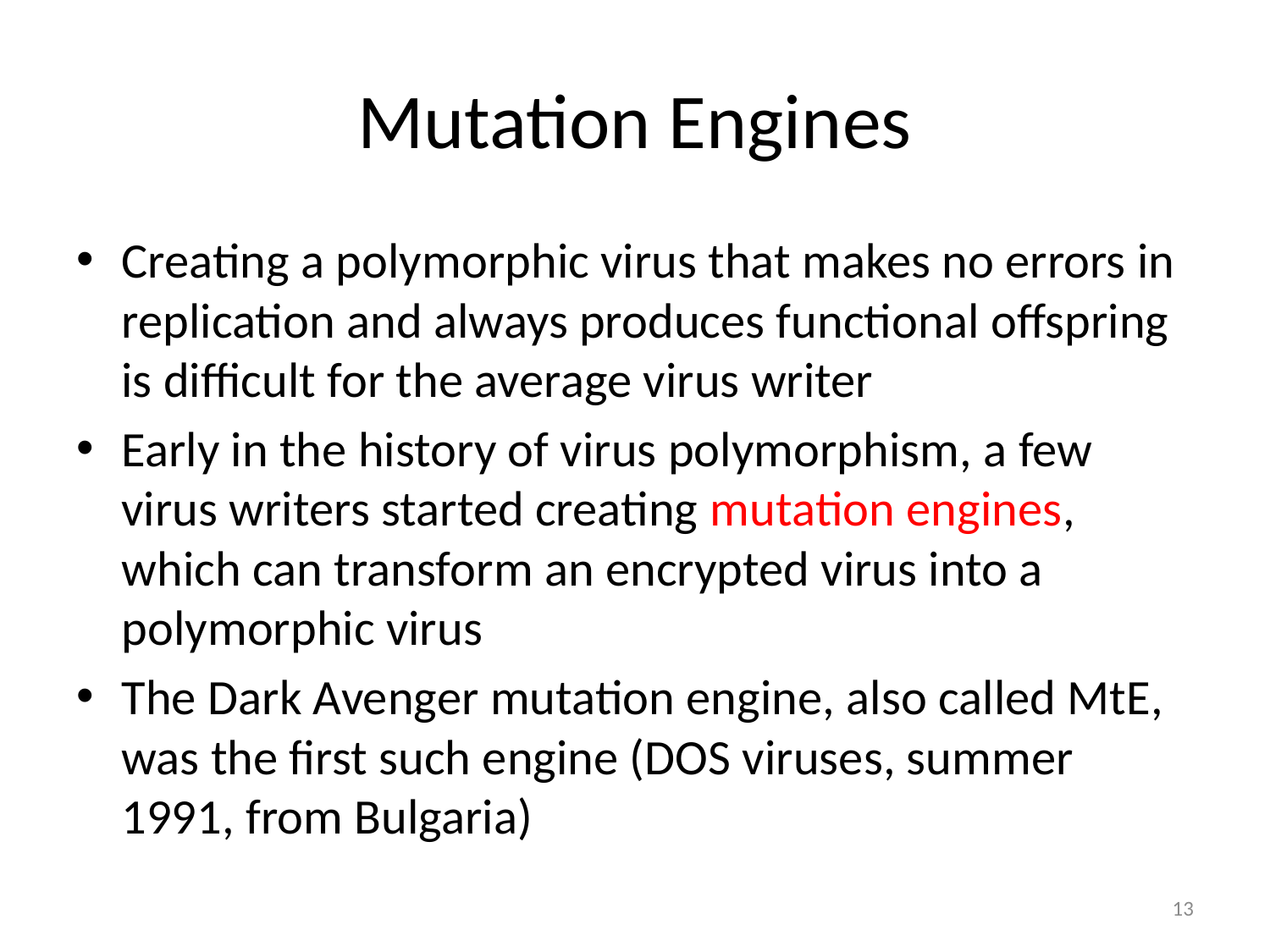

# Mutation Engines
Creating a polymorphic virus that makes no errors in replication and always produces functional offspring is difficult for the average virus writer
Early in the history of virus polymorphism, a few virus writers started creating mutation engines, which can transform an encrypted virus into a polymorphic virus
The Dark Avenger mutation engine, also called MtE, was the first such engine (DOS viruses, summer 1991, from Bulgaria)
13